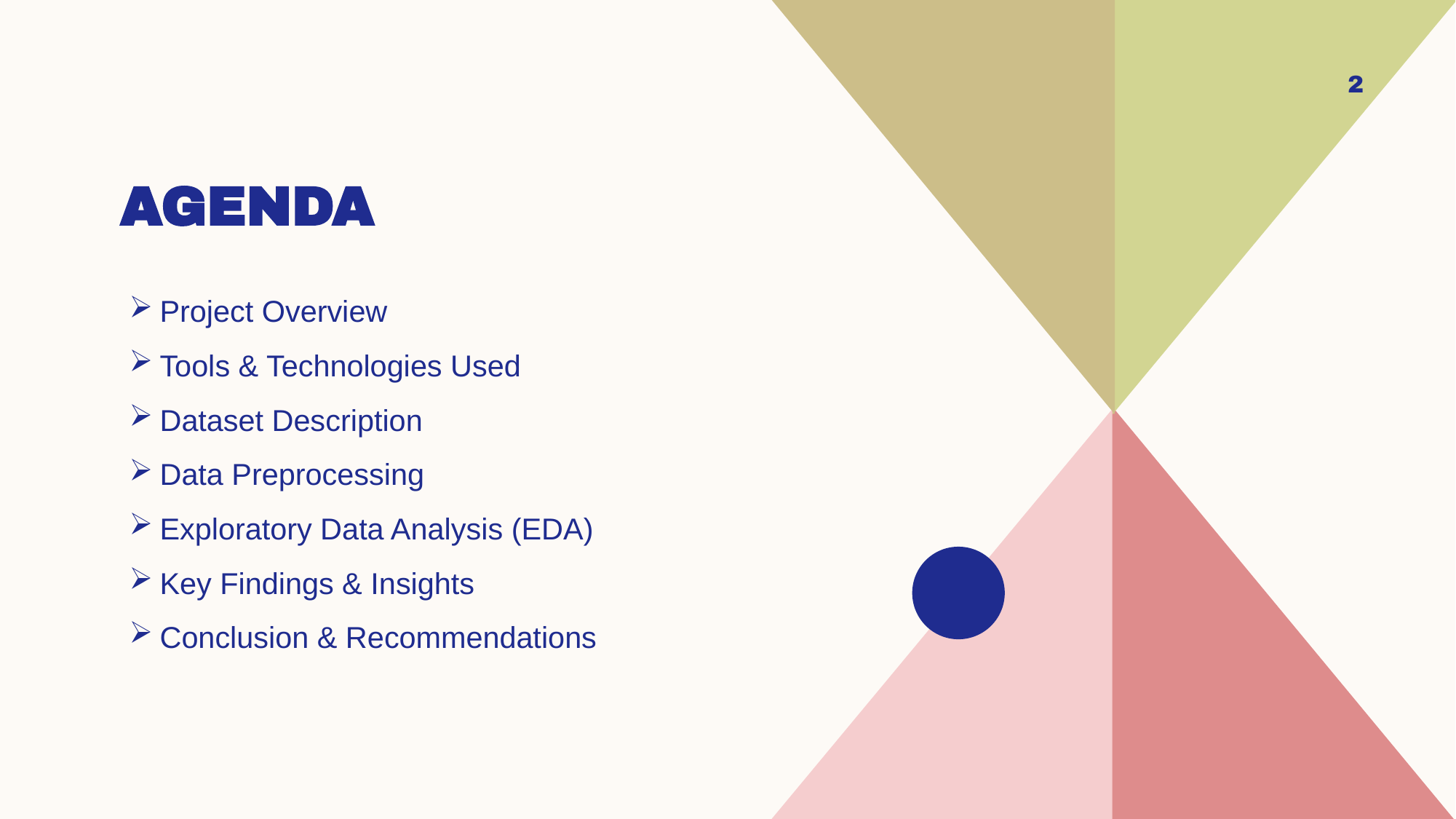

# agenda
2
Project Overview
Tools & Technologies Used
Dataset Description
Data Preprocessing
Exploratory Data Analysis (EDA)
Key Findings & Insights
Conclusion & Recommendations